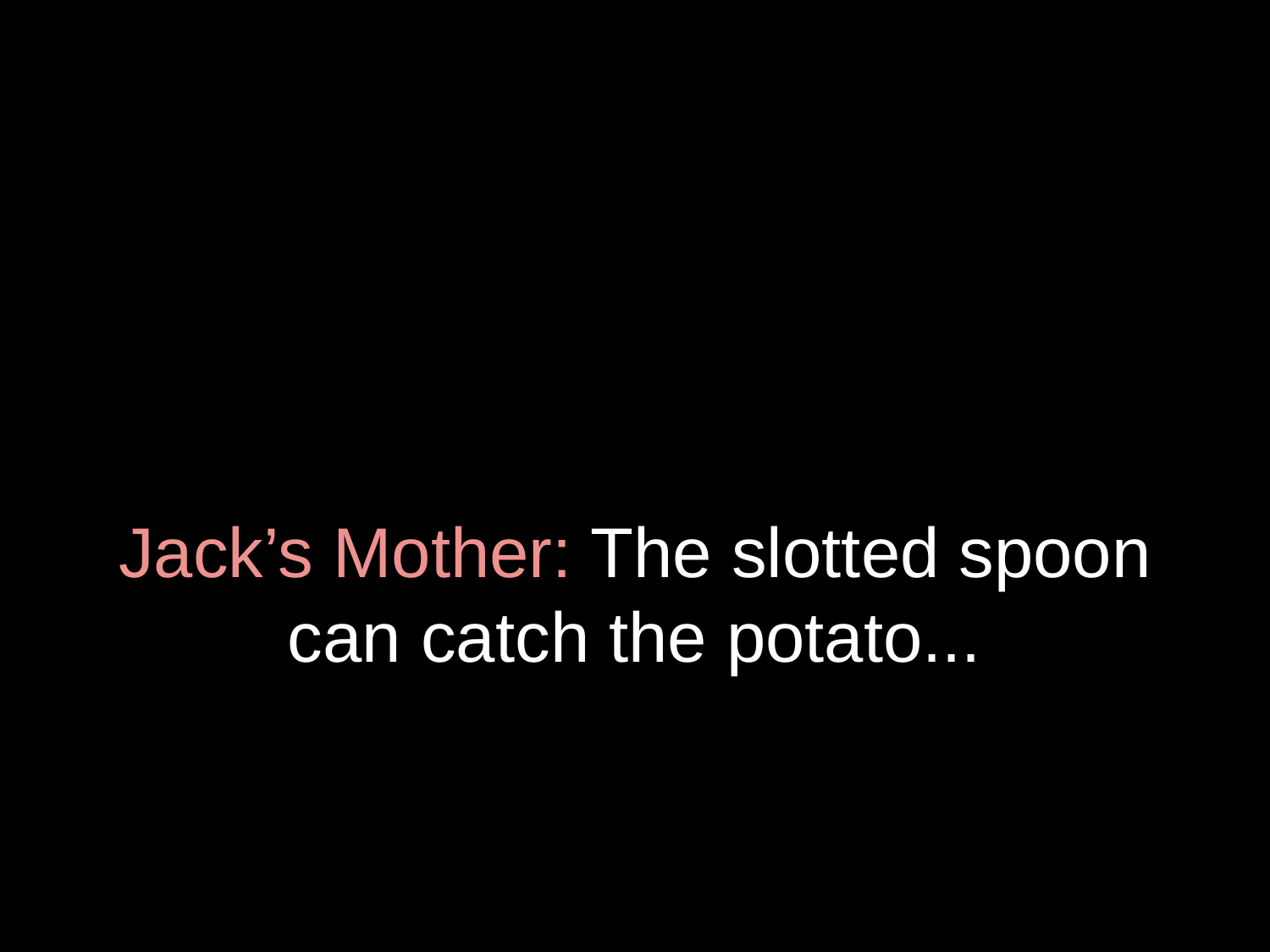

# Jack’s Mother: The slotted spoon can catch the potato...